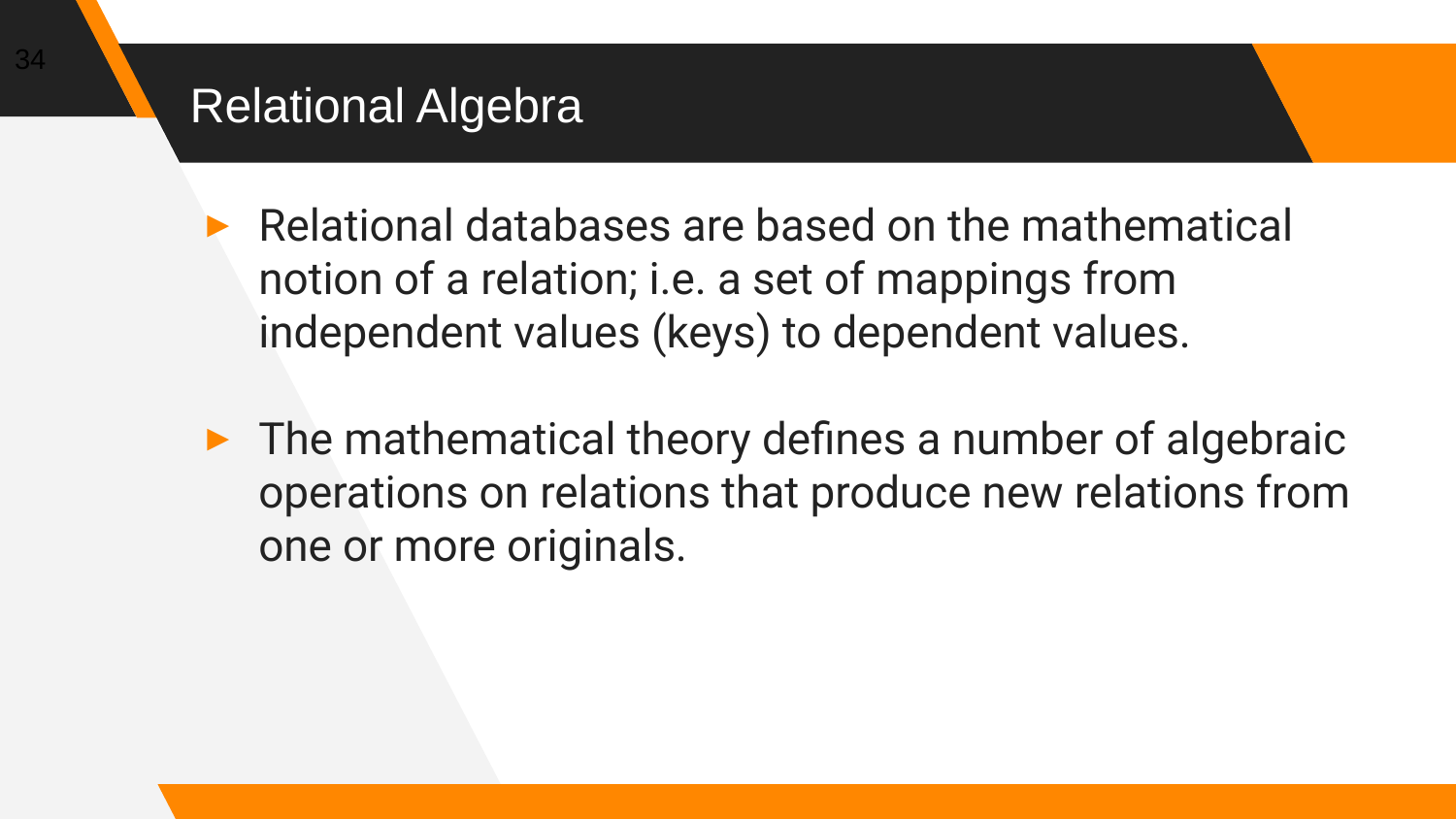

34
# Relational Algebra
Relational databases are based on the mathematical notion of a relation; i.e. a set of mappings from independent values (keys) to dependent values.

The mathematical theory defines a number of algebraic operations on relations that produce new relations from one or more originals.